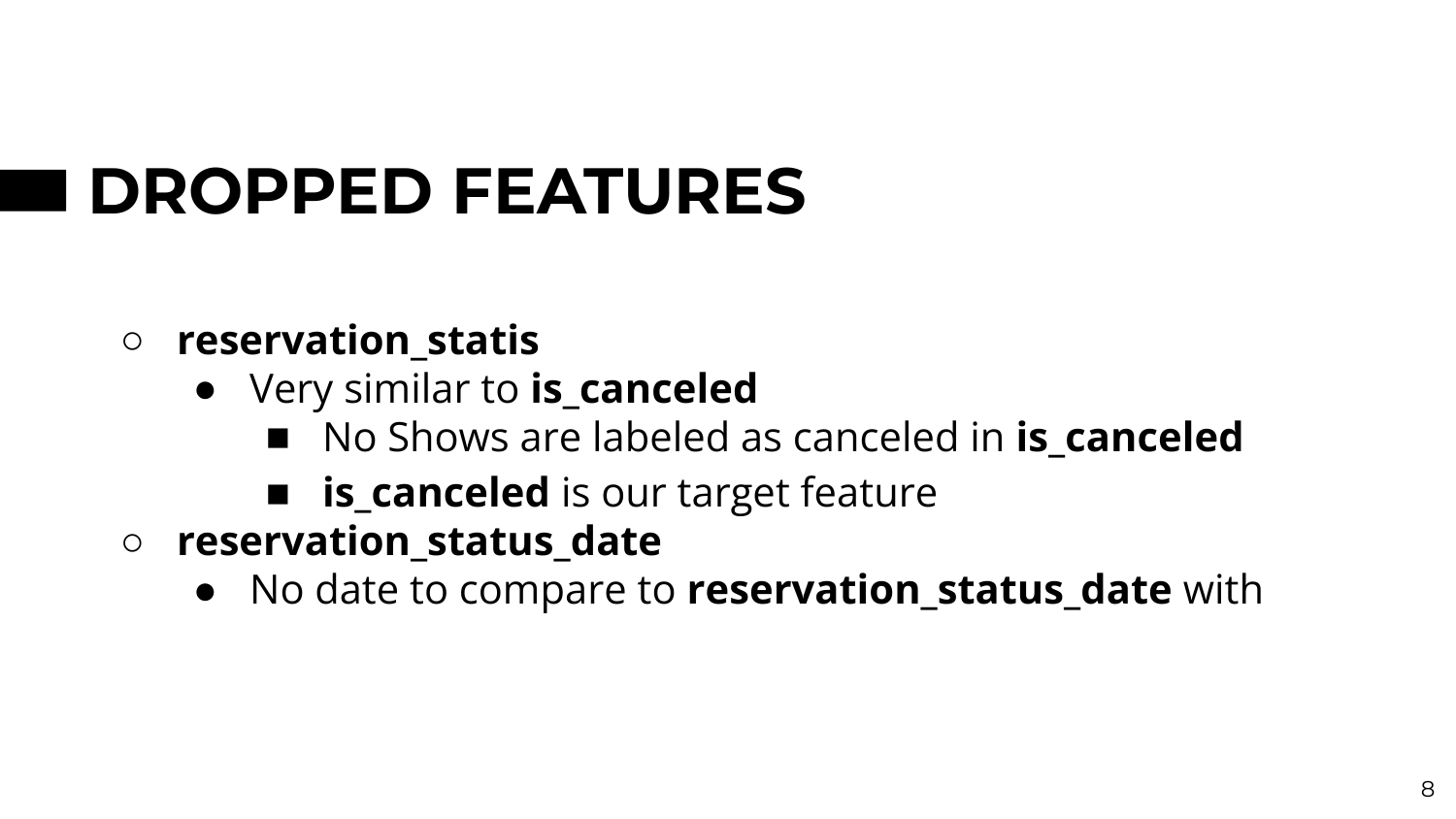

# DROPPED FEATURES

reservation_statis
Very similar to is_canceled
No Shows are labeled as canceled in is_canceled
is_canceled is our target feature
reservation_status_date
No date to compare to reservation_status_date with
8